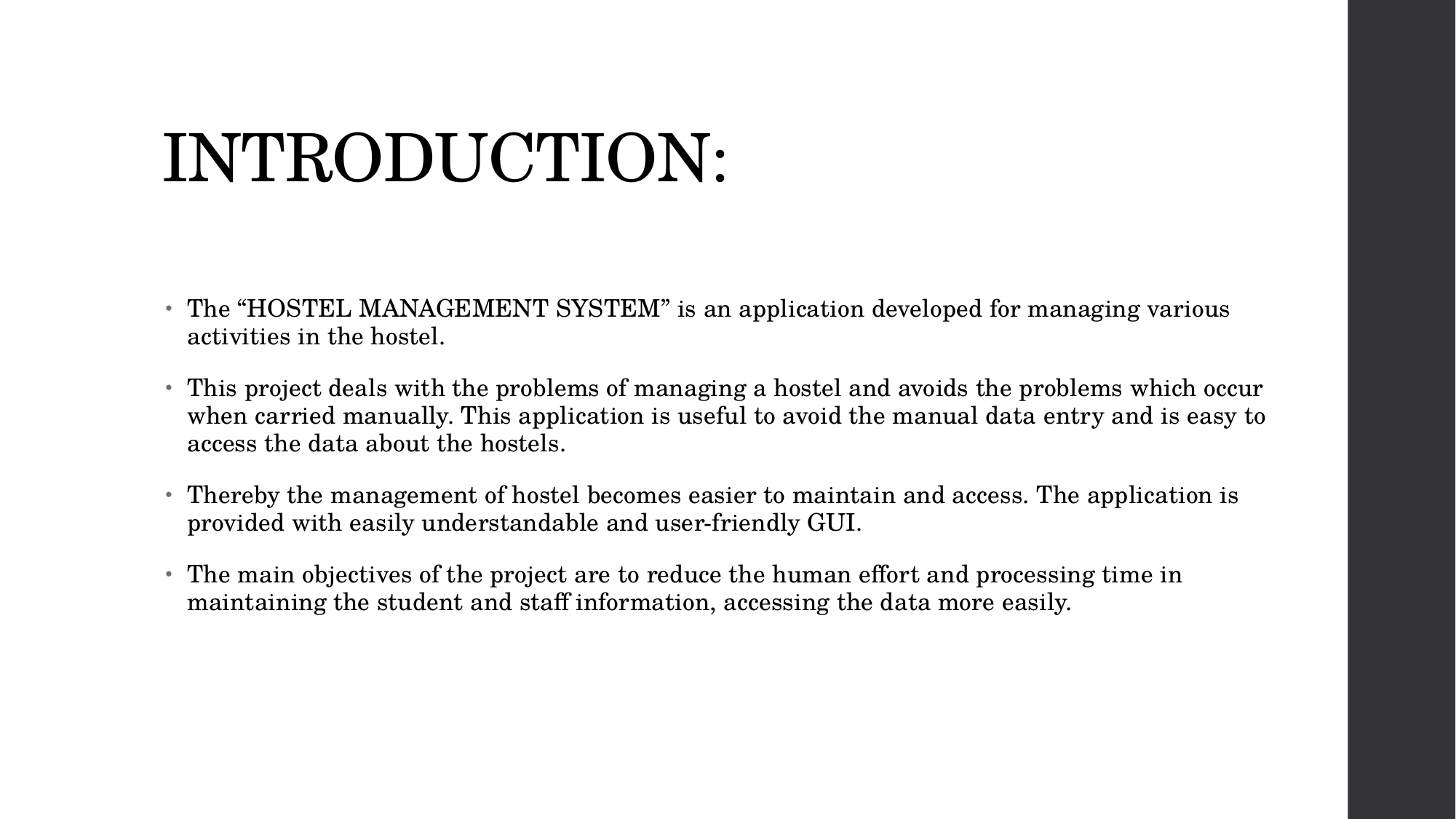

# INTRODUCTION:
The “HOSTEL MANAGEMENT SYSTEM” is an application developed for managing various activities in the hostel.
This project deals with the problems of managing a hostel and avoids the problems which occur when carried manually. This application is useful to avoid the manual data entry and is easy to access the data about the hostels.
Thereby the management of hostel becomes easier to maintain and access. The application is provided with easily understandable and user-friendly GUI.
The main objectives of the project are to reduce the human effort and processing time in maintaining the student and staff information, accessing the data more easily.